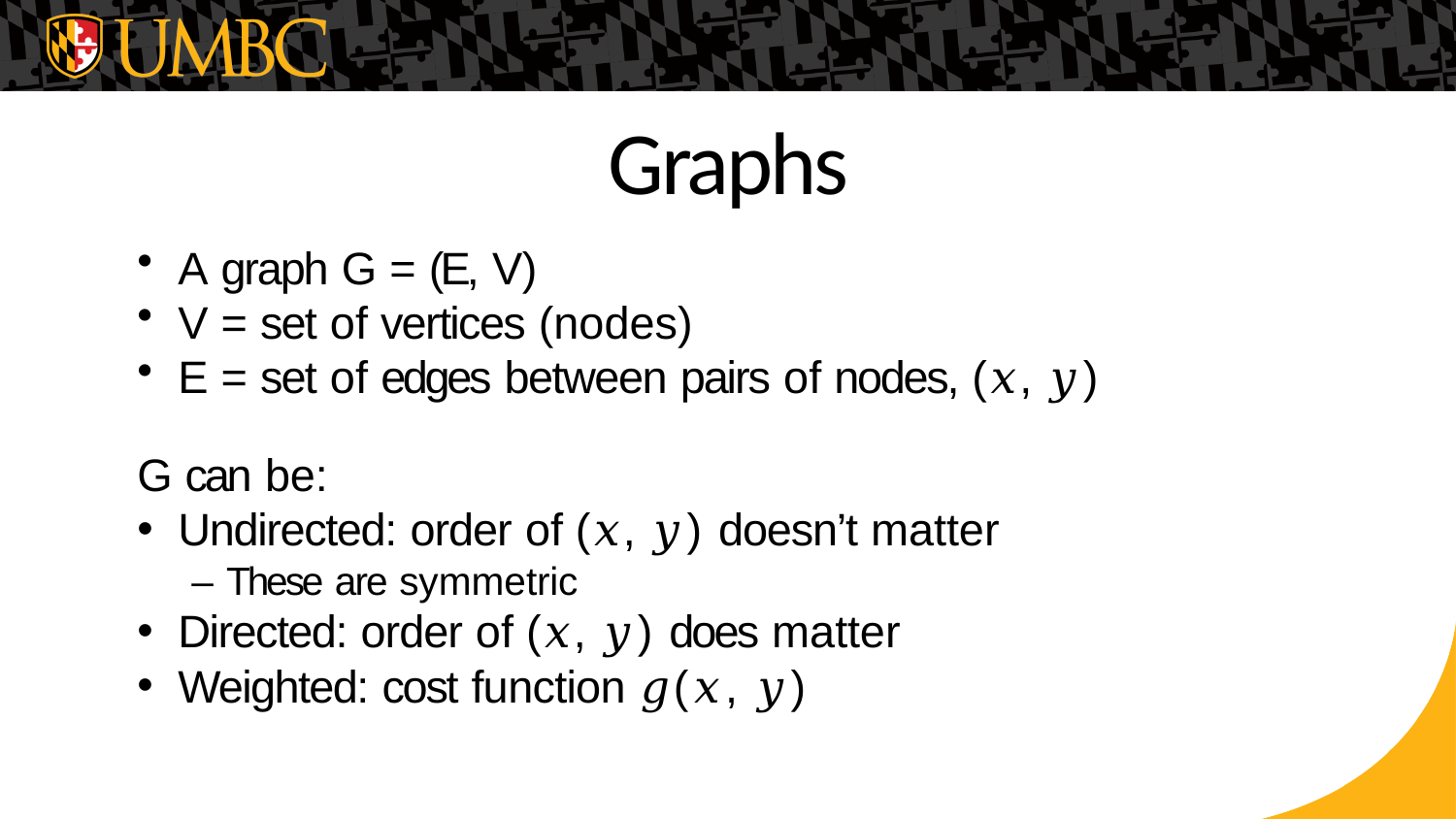

# Graphs
A graph G = (E, V)
V = set of vertices (nodes)
E = set of edges between pairs of nodes, (𝑥, 𝑦)

G can be:
Undirected: order of (𝑥, 𝑦) doesn’t matter
– These are symmetric
Directed: order of (𝑥, 𝑦) does matter
Weighted: cost function 𝑔(𝑥, 𝑦)